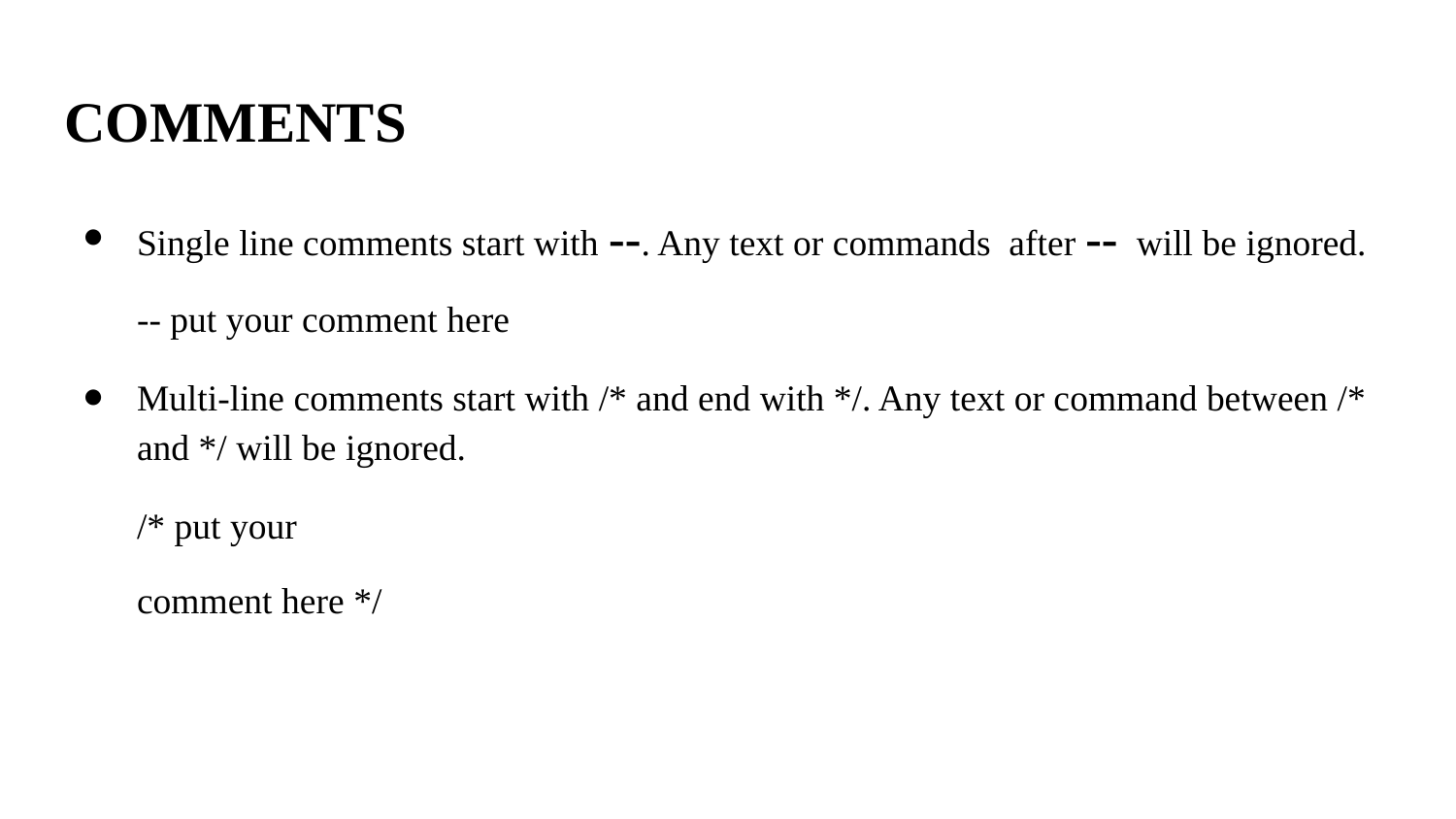

# COMMENTS
Single line comments start with --. Any text or commands  after --  will be ignored.
-- put your comment here
Multi-line comments start with /* and end with */. Any text or command between /* and */ will be ignored.
/* put your
comment here */